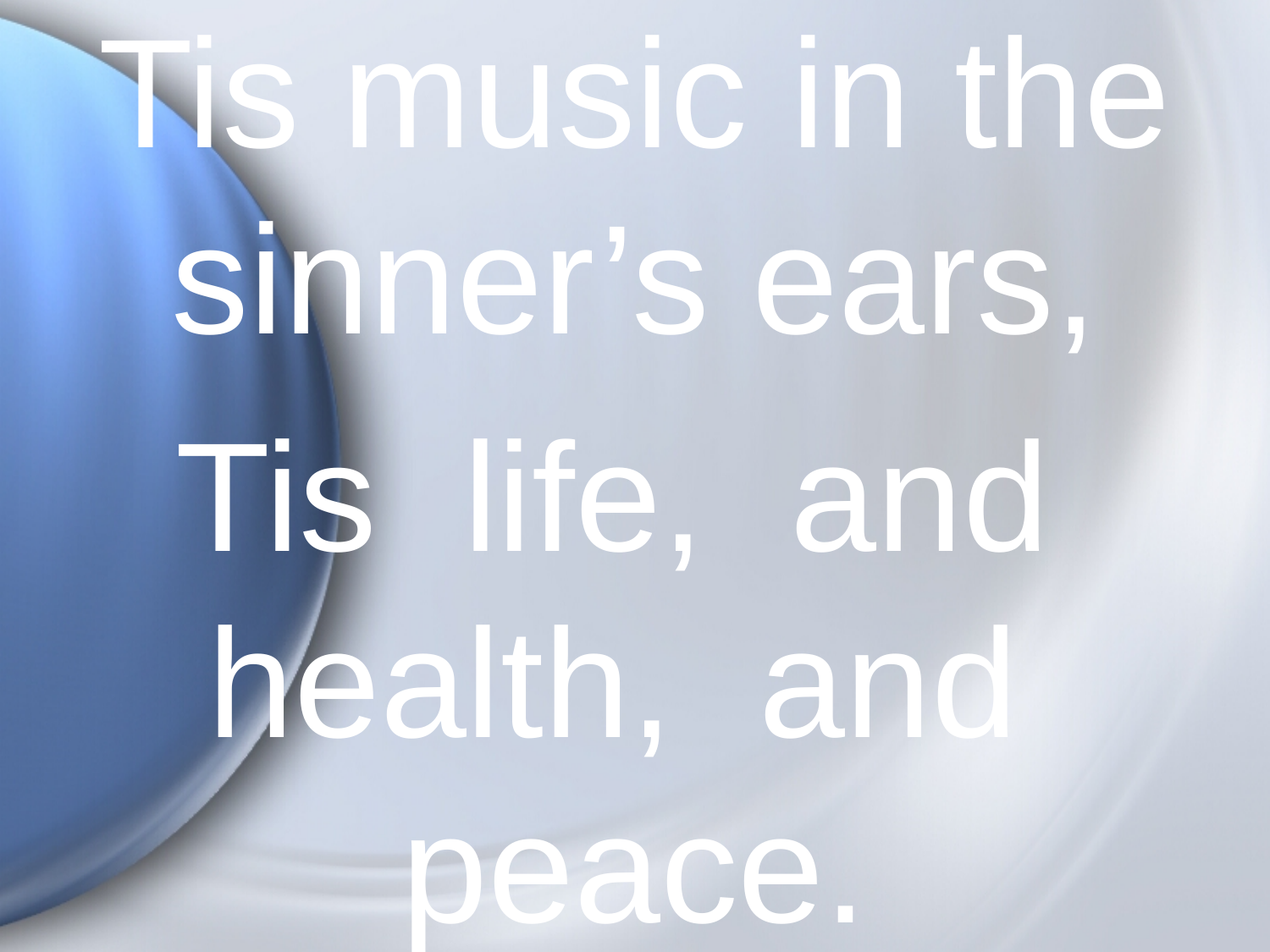

Tis music in the sinner’s ears,
Tis  life,  and  health,  and  peace.